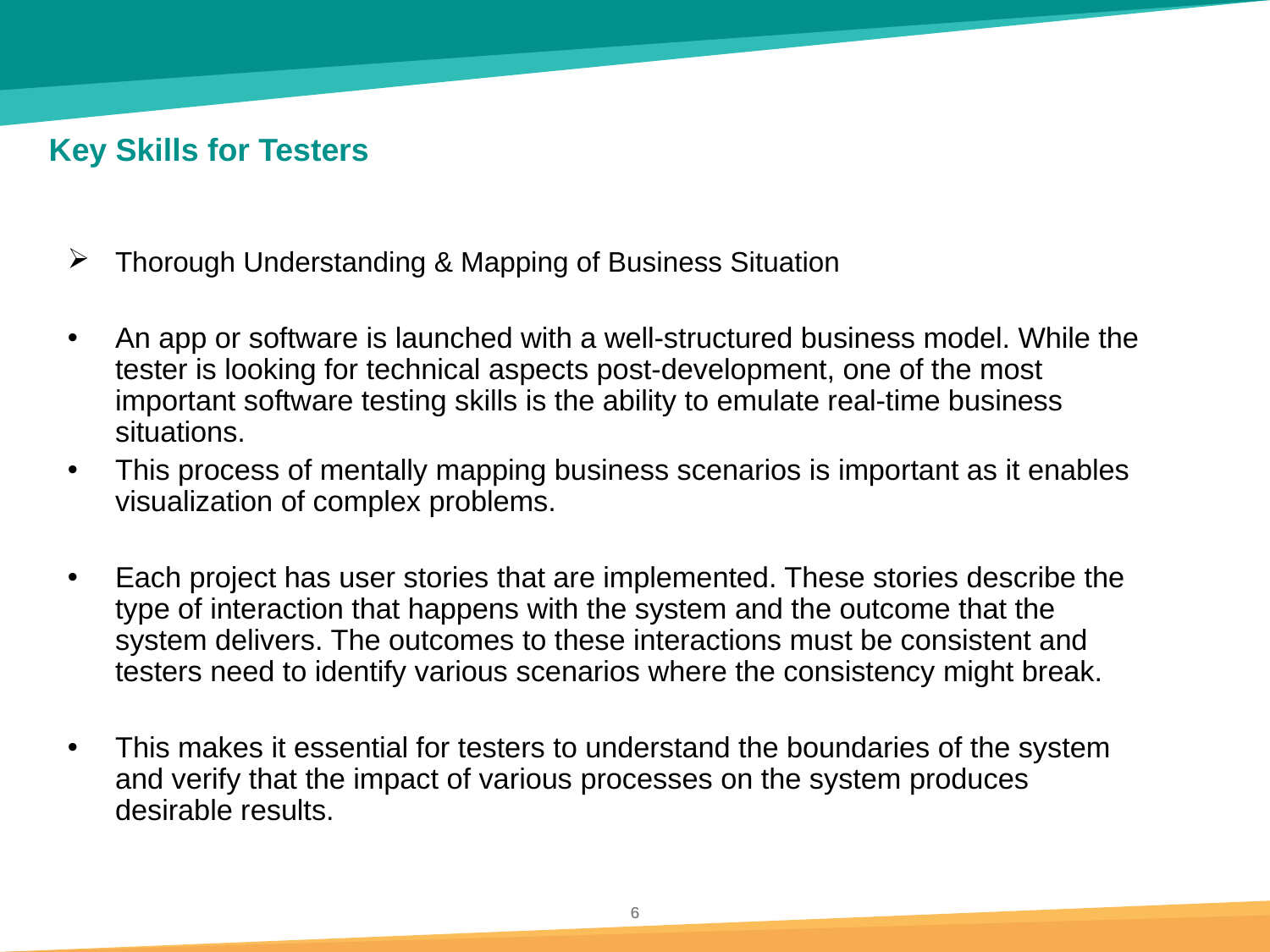

# Key Skills for Testers
Thorough Understanding & Mapping of Business Situation

An app or software is launched with a well-structured business model. While the tester is looking for technical aspects post-development, one of the most important software testing skills is the ability to emulate real-time business situations.
This process of mentally mapping business scenarios is important as it enables visualization of complex problems.

Each project has user stories that are implemented. These stories describe the type of interaction that happens with the system and the outcome that the system delivers. The outcomes to these interactions must be consistent and testers need to identify various scenarios where the consistency might break.

This makes it essential for testers to understand the boundaries of the system and verify that the impact of various processes on the system produces desirable results.